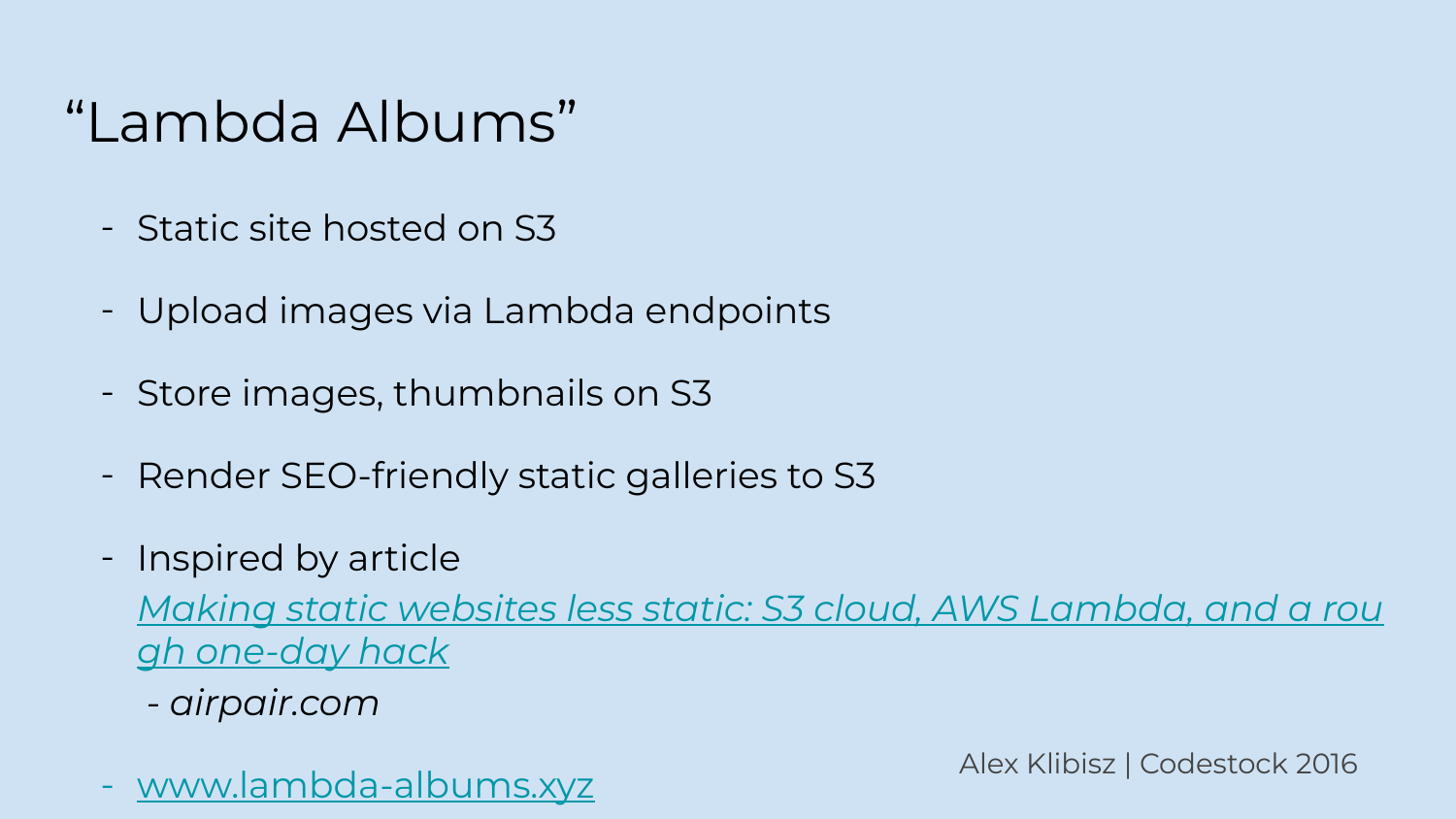

# “Lambda Albums”
Static site hosted on S3
Upload images via Lambda endpoints
Store images, thumbnails on S3
Render SEO-friendly static galleries to S3
Inspired by article Making static websites less static: S3 cloud, AWS Lambda, and a rough one-day hack - airpair.com
www.lambda-albums.xyz
Alex Klibisz | Codestock 2016